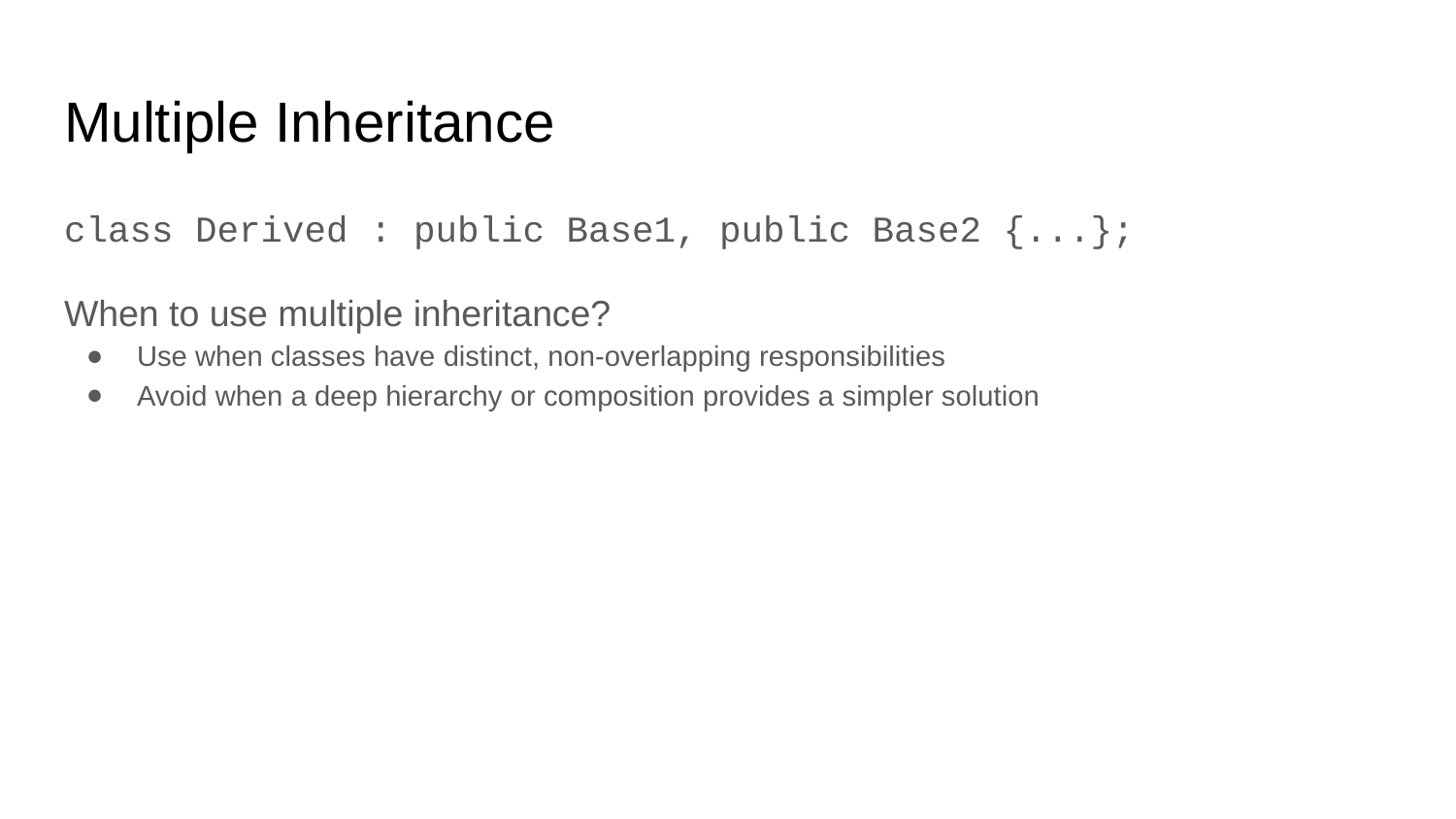

# Multiple Inheritance
class Derived : public Base1, public Base2 {...};

When to use multiple inheritance?
Use when classes have distinct, non-overlapping responsibilities
Avoid when a deep hierarchy or composition provides a simpler solution